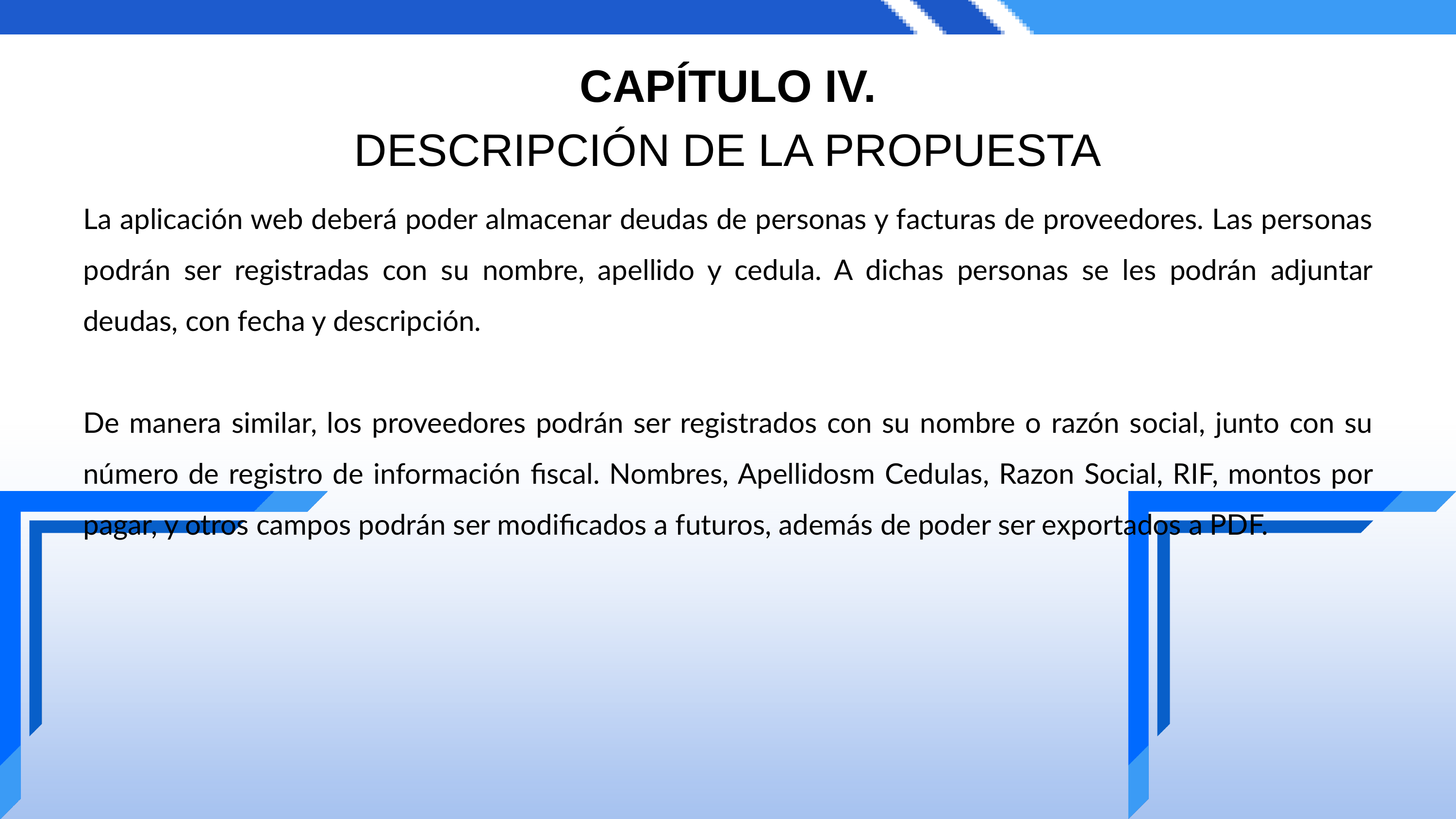

CAPÍTULO IV.
DESCRIPCIÓN DE LA PROPUESTA
La aplicación web deberá poder almacenar deudas de personas y facturas de proveedores. Las personas podrán ser registradas con su nombre, apellido y cedula. A dichas personas se les podrán adjuntar deudas, con fecha y descripción.

De manera similar, los proveedores podrán ser registrados con su nombre o razón social, junto con su número de registro de información fiscal. Nombres, Apellidosm Cedulas, Razon Social, RIF, montos por pagar, y otros campos podrán ser modificados a futuros, además de poder ser exportados a PDF.